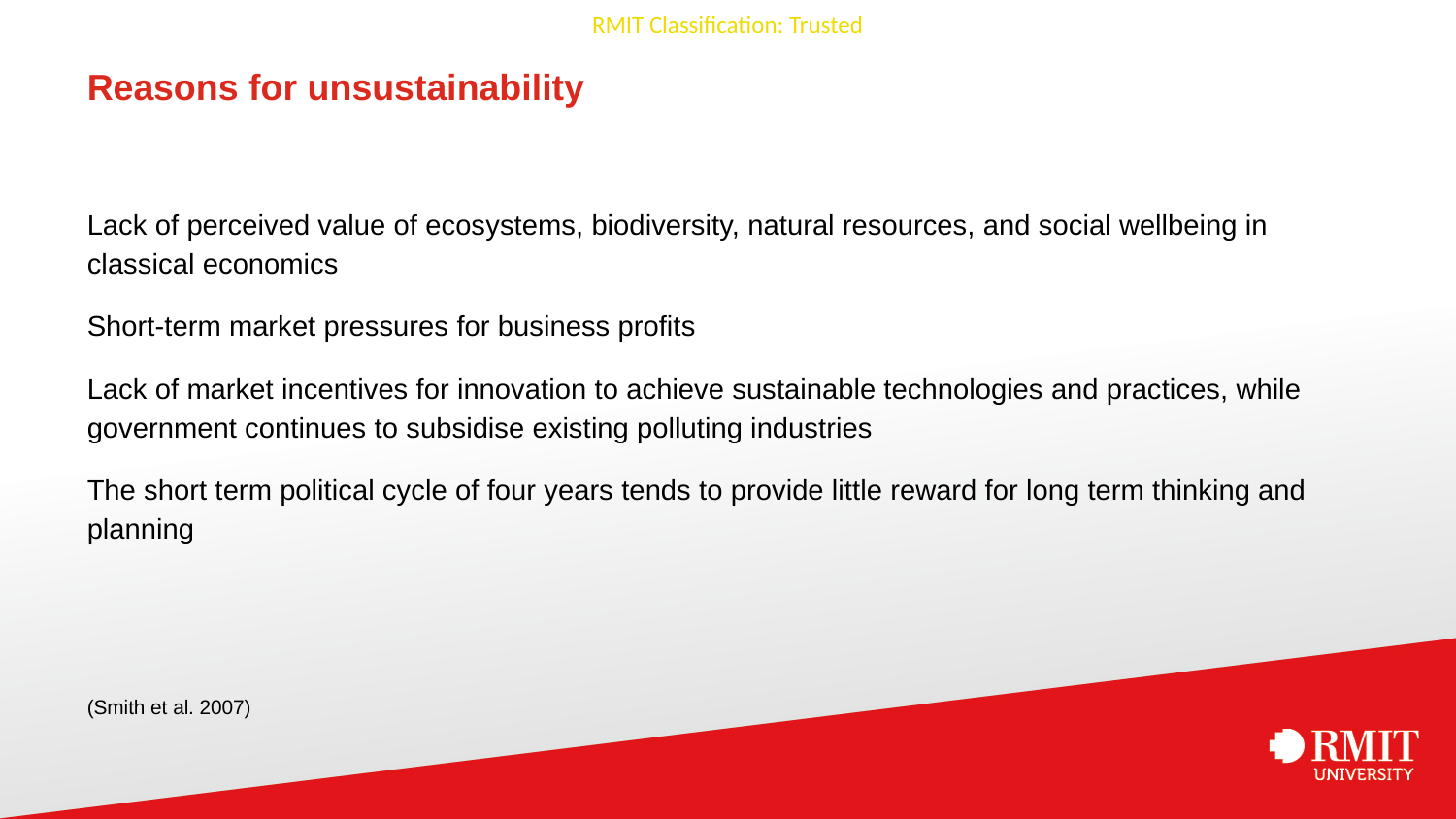

# Reasons for unsustainability
Lack of perceived value of ecosystems, biodiversity, natural resources, and social wellbeing in classical economics
Short-term market pressures for business profits
Lack of market incentives for innovation to achieve sustainable technologies and practices, while government continues to subsidise existing polluting industries
The short term political cycle of four years tends to provide little reward for long term thinking and planning

(Smith et al. 2007)